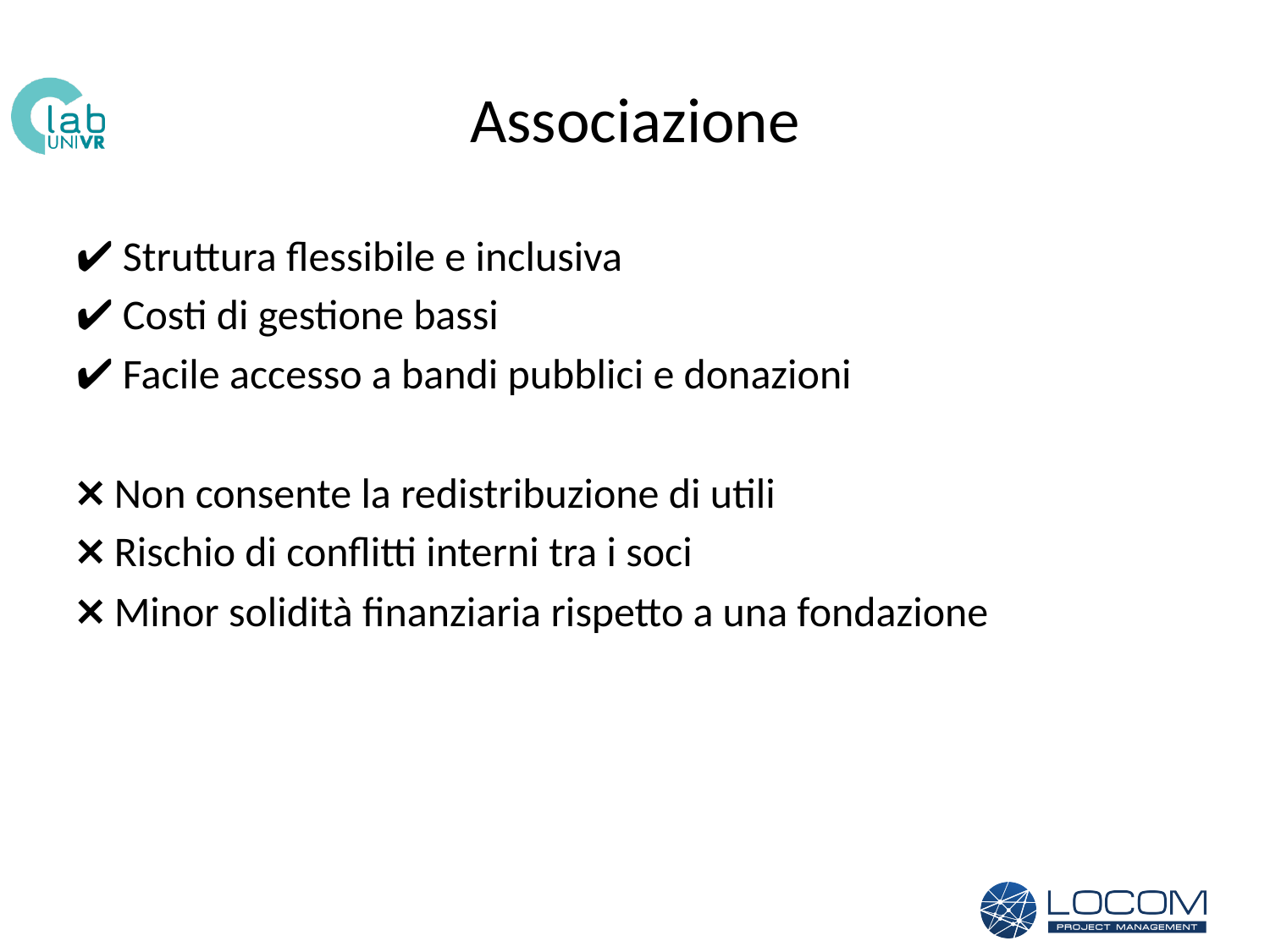

# Associazione
✔ Struttura flessibile e inclusiva
✔ Costi di gestione bassi
✔ Facile accesso a bandi pubblici e donazioni

❌ Non consente la redistribuzione di utili
❌ Rischio di conflitti interni tra i soci
❌ Minor solidità finanziaria rispetto a una fondazione